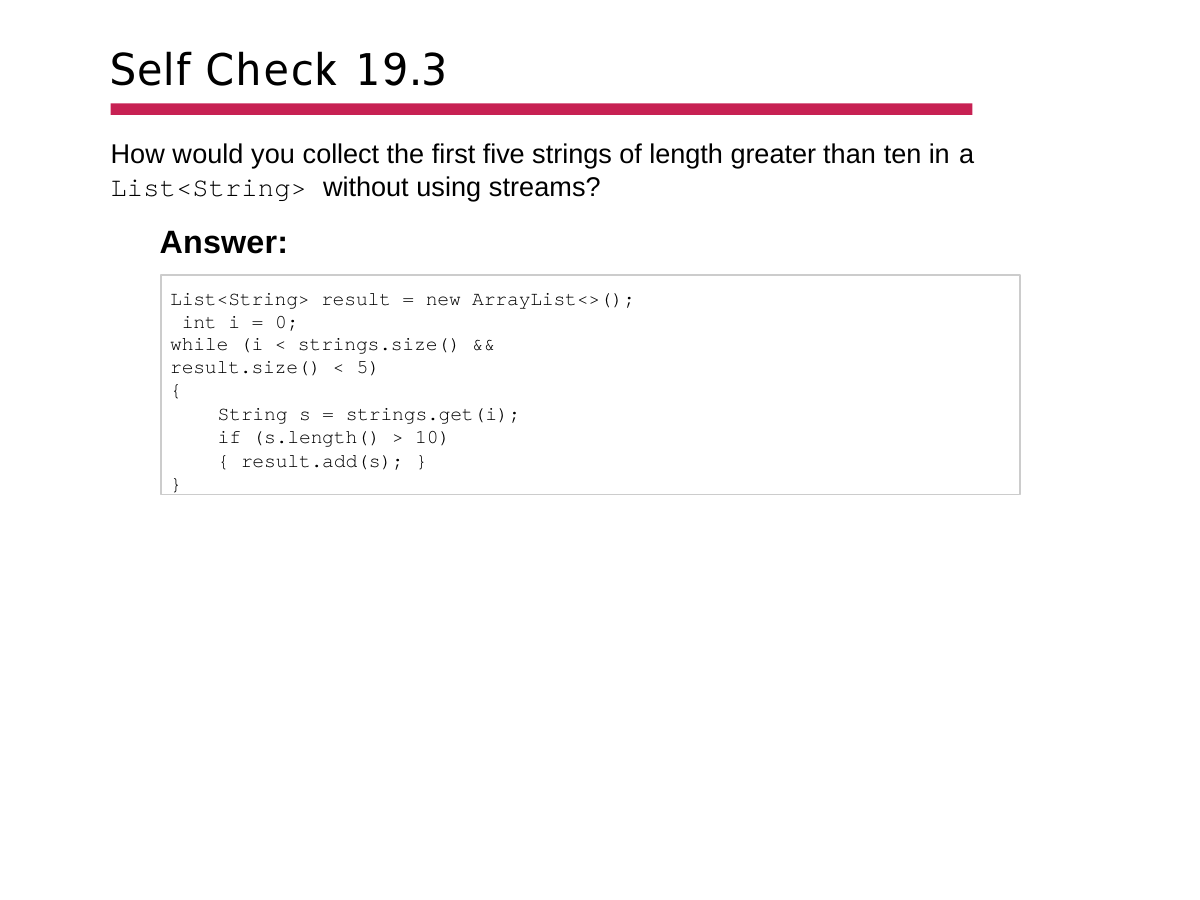

# Self Check 19.3
How would you collect the first five strings of length greater than ten in a
List<String> without using streams?
Answer:
List<String> result = new ArrayList<>();  int i = 0;
while (i < strings.size() && result.size() < 5)
{
String s = strings.get(i);
if (s.length() > 10) { result.add(s); }
}